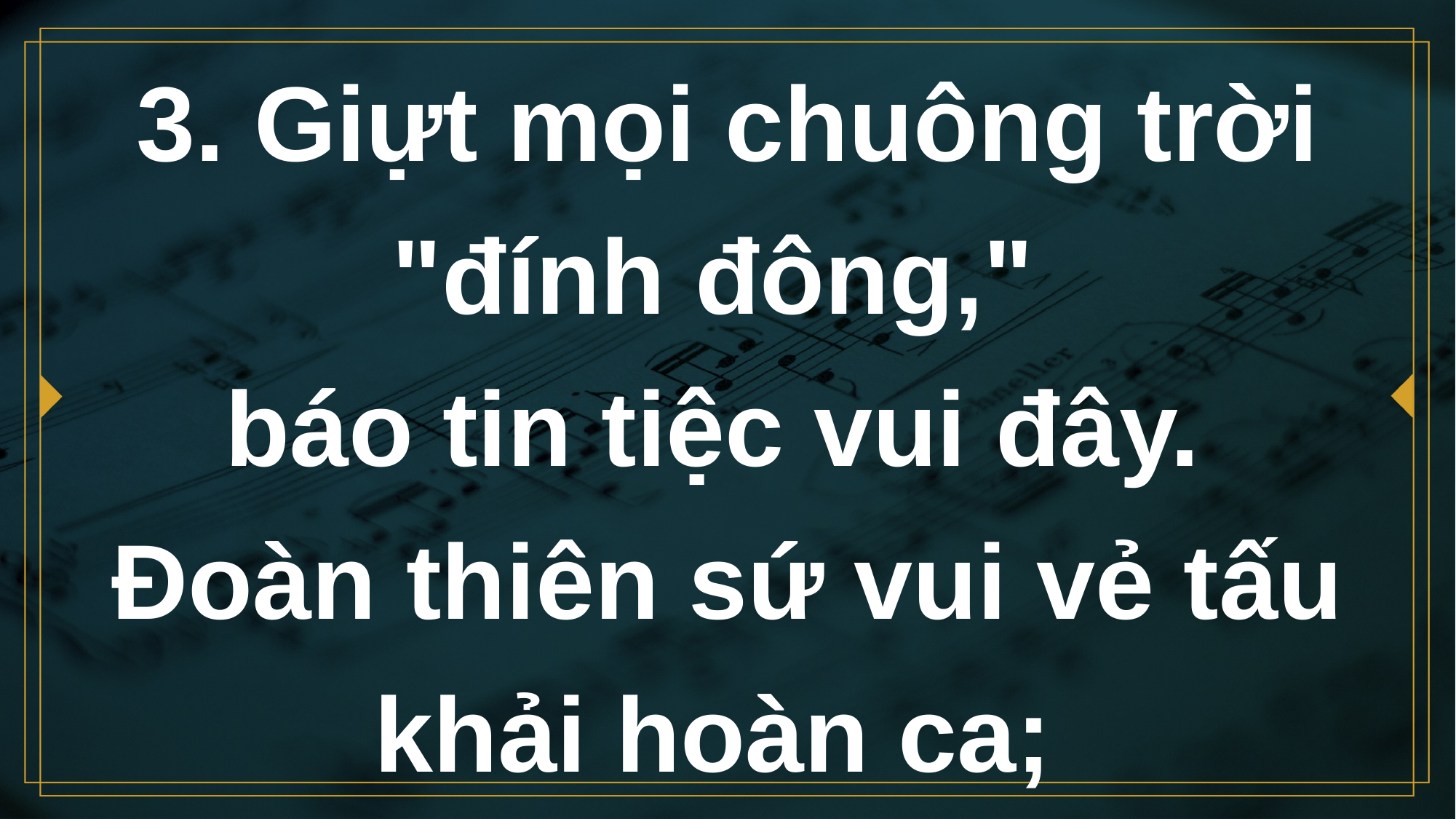

# 3. Giựt mọi chuông trời "đính đông," báo tin tiệc vui đây. Đoàn thiên sứ vui vẻ tấu khải hoàn ca;